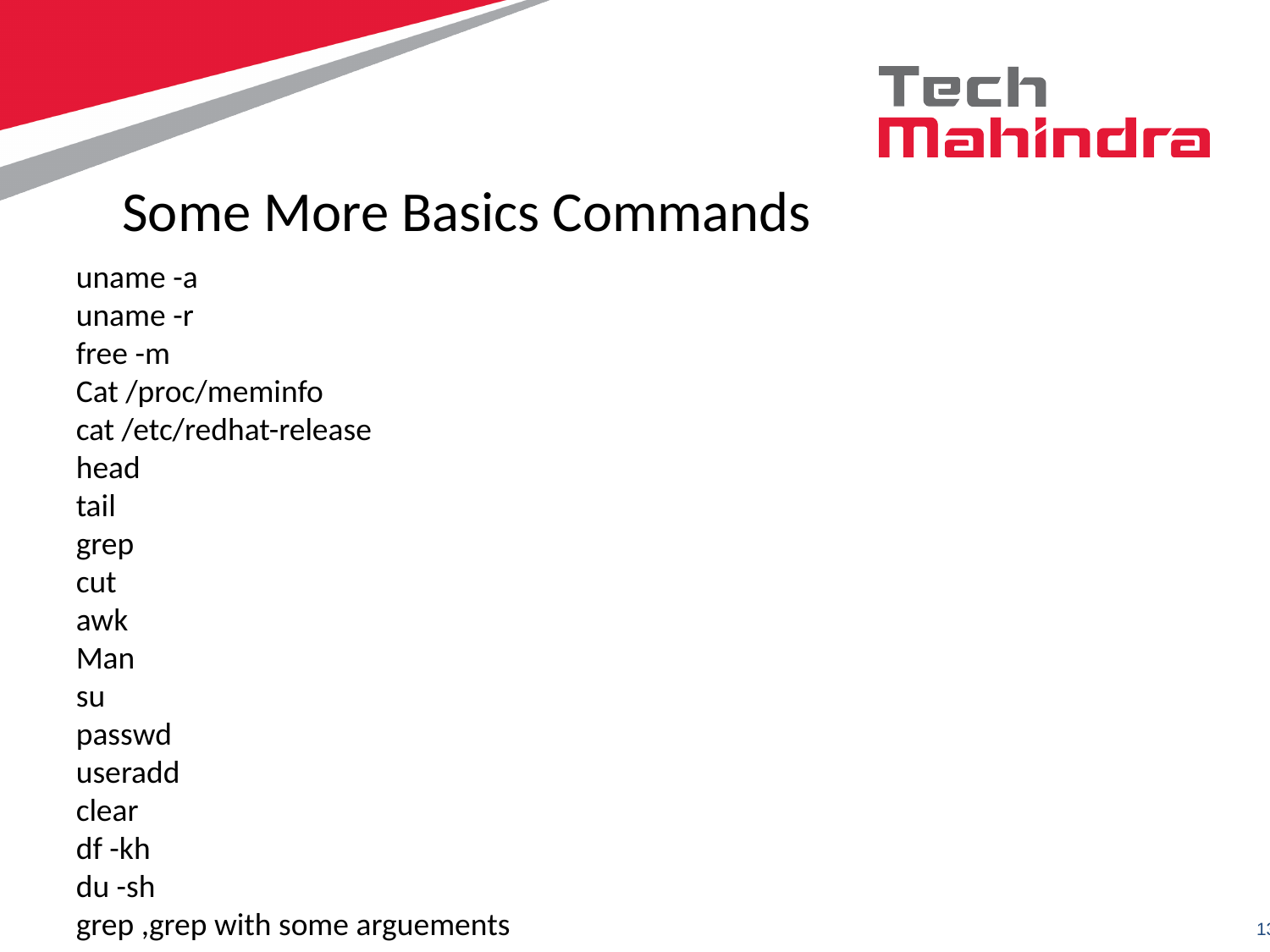

Some More Basics Commands
uname -a
uname -r
free -m
Cat /proc/meminfo
cat /etc/redhat-release
head
tail
grep
cut
awk
Man
su
passwd
useradd
clear
df -kh
du -sh
grep ,grep with some arguements